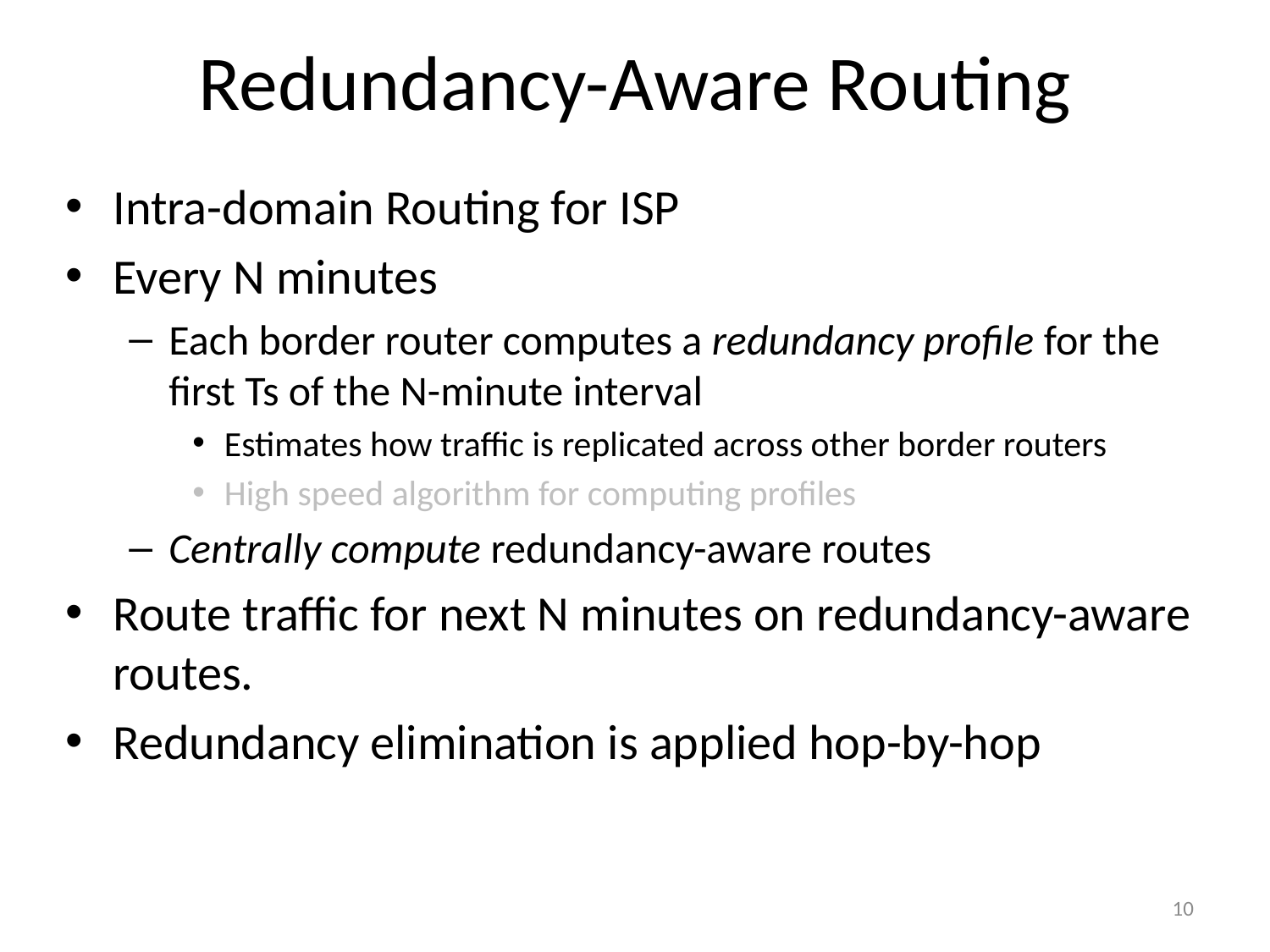

# Redundancy-Aware Routing
Intra-domain Routing for ISP
Every N minutes
Each border router computes a redundancy profile for the first Ts of the N-minute interval
Estimates how traffic is replicated across other border routers
High speed algorithm for computing profiles
Centrally compute redundancy-aware routes
Route traffic for next N minutes on redundancy-aware routes.
Redundancy elimination is applied hop-by-hop
10